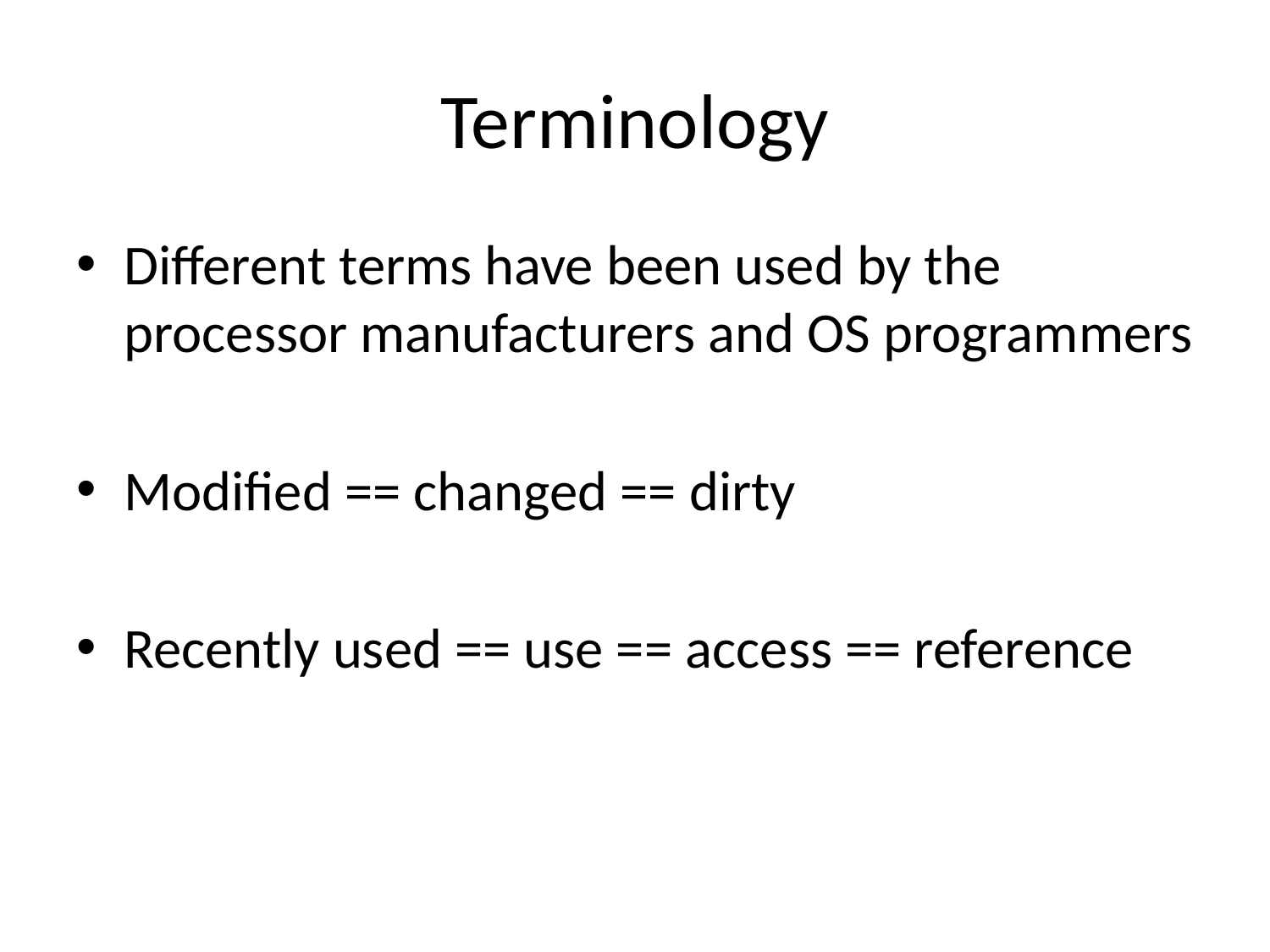

# Terminology
Different terms have been used by the processor manufacturers and OS programmers

Modified == changed == dirty

Recently used == use == access == reference